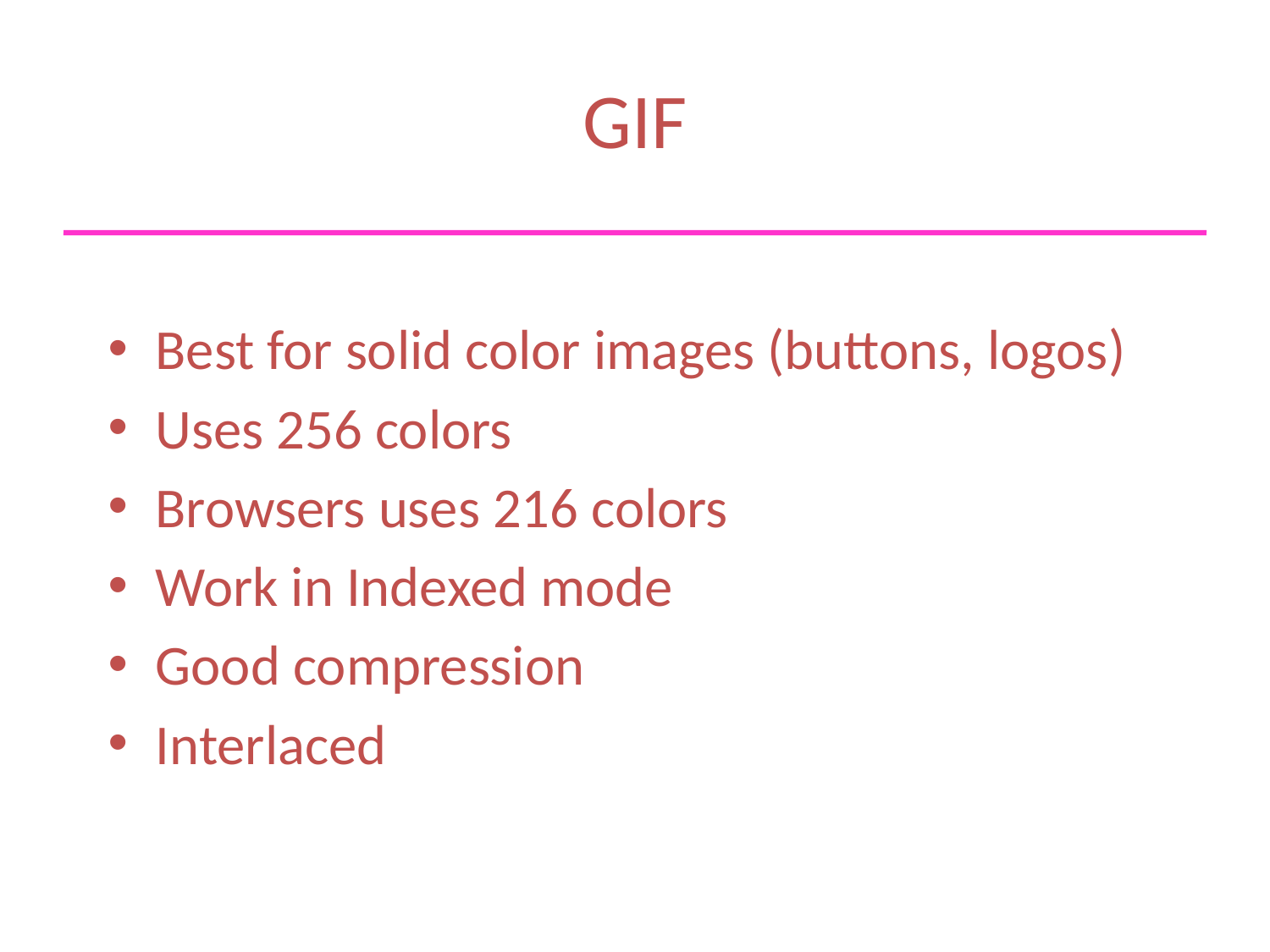

# GIF

Best for solid color images (buttons, logos)
Uses 256 colors
Browsers uses 216 colors
Work in Indexed mode
Good compression
Interlaced